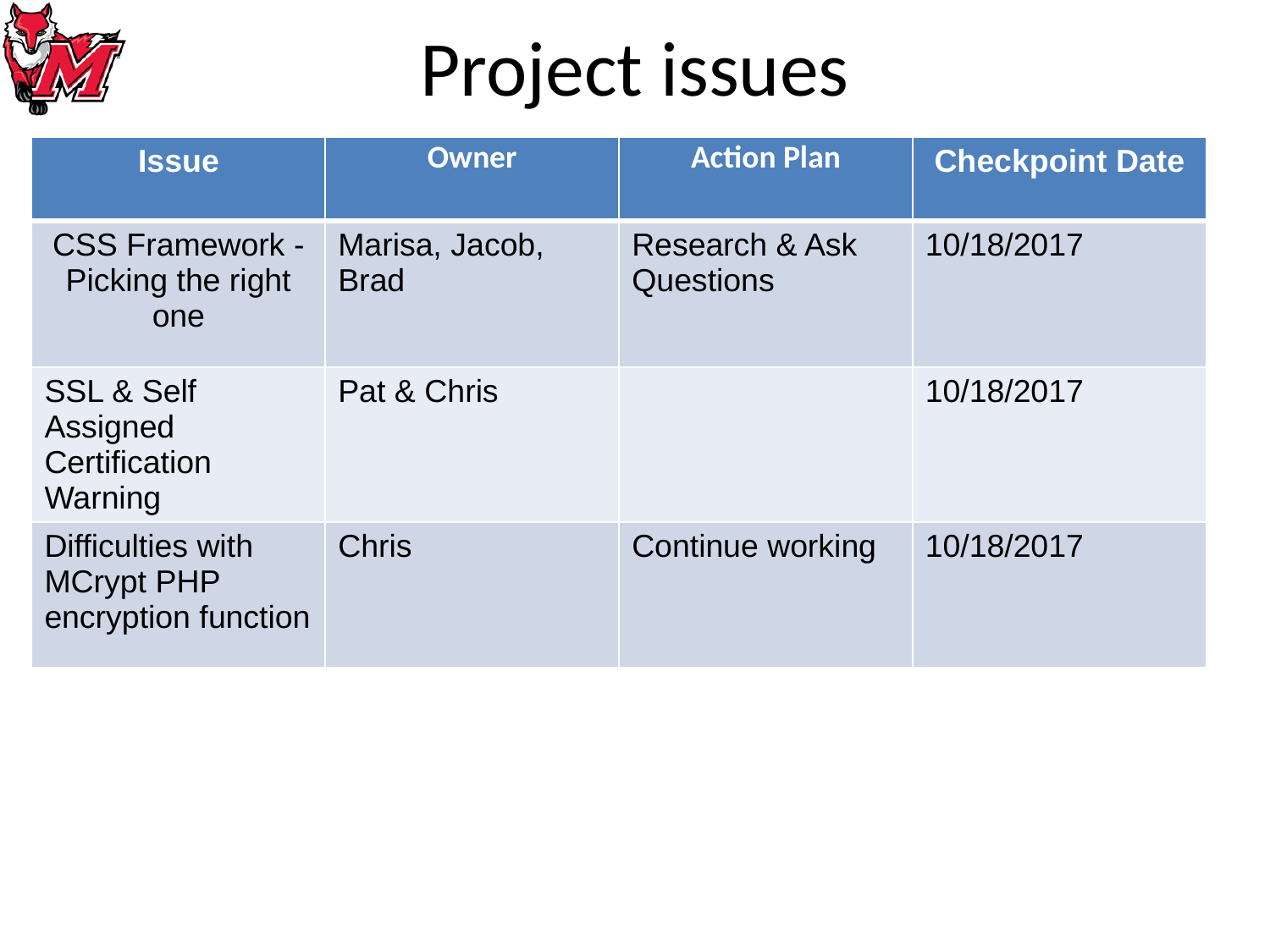

# Project issues
| Issue | Owner | Action Plan | Checkpoint Date |
| --- | --- | --- | --- |
| CSS Framework - Picking the right one | Marisa, Jacob, Brad | Research & Ask Questions | 10/18/2017 |
| SSL & Self Assigned Certification Warning | Pat & Chris |  | 10/18/2017 |
| Difficulties with MCrypt PHP encryption function | Chris | Continue working | 10/18/2017 |